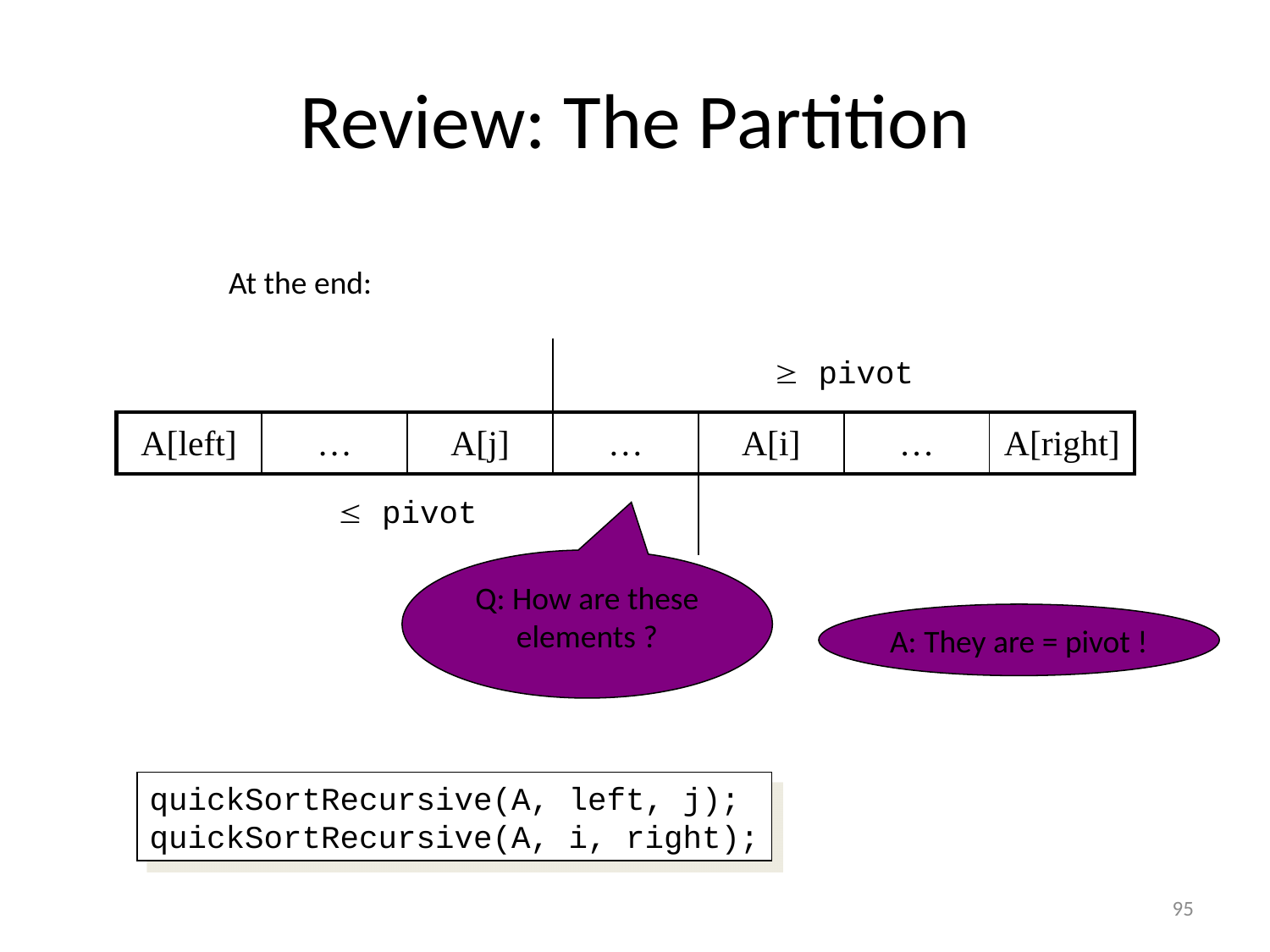

# Review: The Partition
At the end:
|  |  |  | ≥ pivot |  |  |  |
| --- | --- | --- | --- | --- | --- | --- |
| A[left] | … | A[j] | … | A[i] | … | A[right] |
| ≤ pivot |  |  |  |  |  |  |
Q: How are these elements ?
A: They are = pivot !
quickSortRecursive(A, left, j);
quickSortRecursive(A, i, right);
95